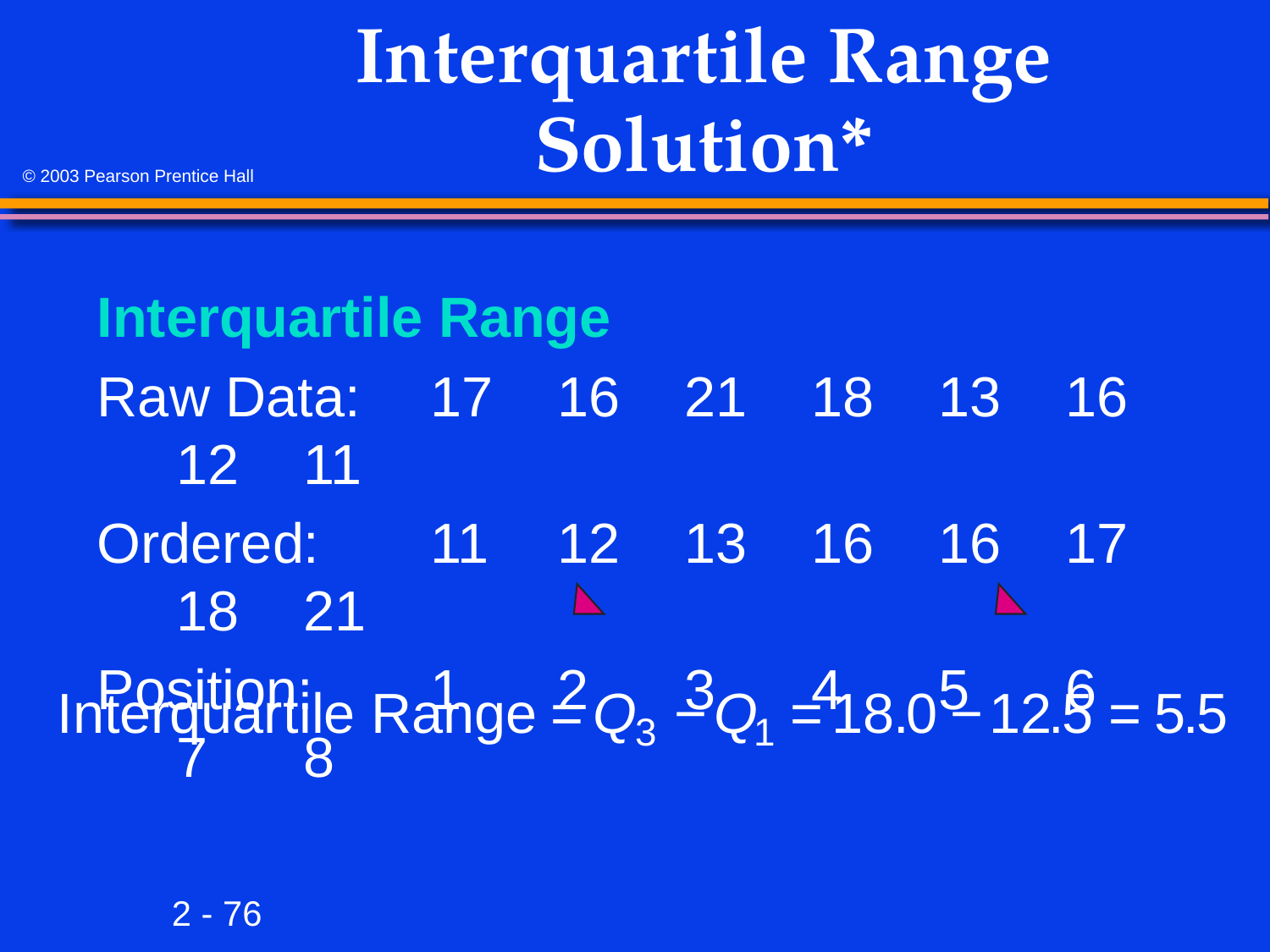

# Interquartile Range Solution*
Interquartile Range
Raw Data:	17	16	21	18	13	16	12	11
Ordered:	11	12	13	16	16	17	18	21
Position:	1	2	3	4	5	6	7	8

Interquart
ile Range
=
Q
−
Q
=
18
.
0
−
12
.
5
=
5
.
5
3
1